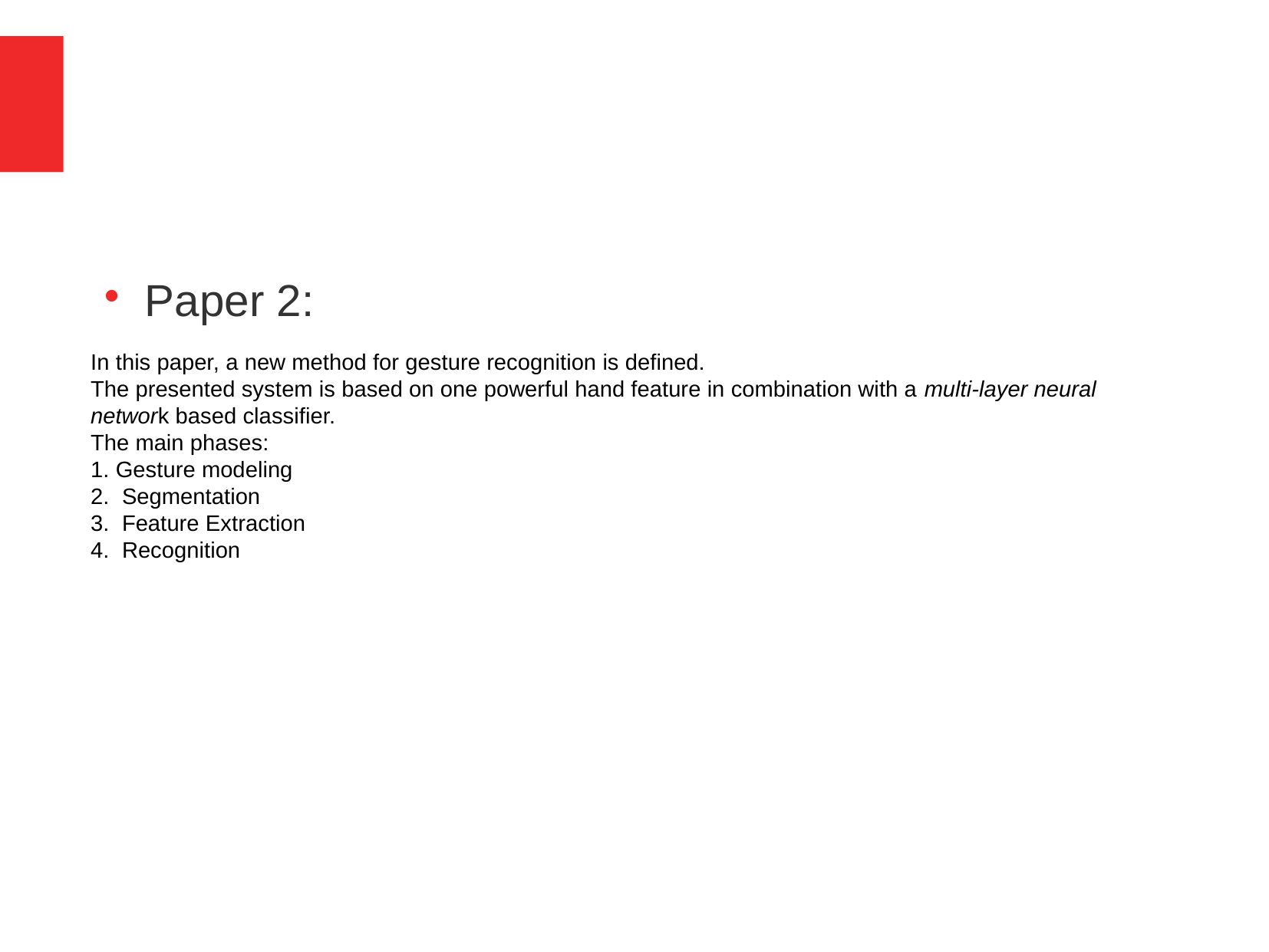

Paper 2:
In this paper, a new method for gesture recognition is defined.
The presented system is based on one powerful hand feature in combination with a multi-layer neural network based classifier.
The main phases:
1. Gesture modeling
2.  Segmentation
3.  Feature Extraction
4.  Recognition